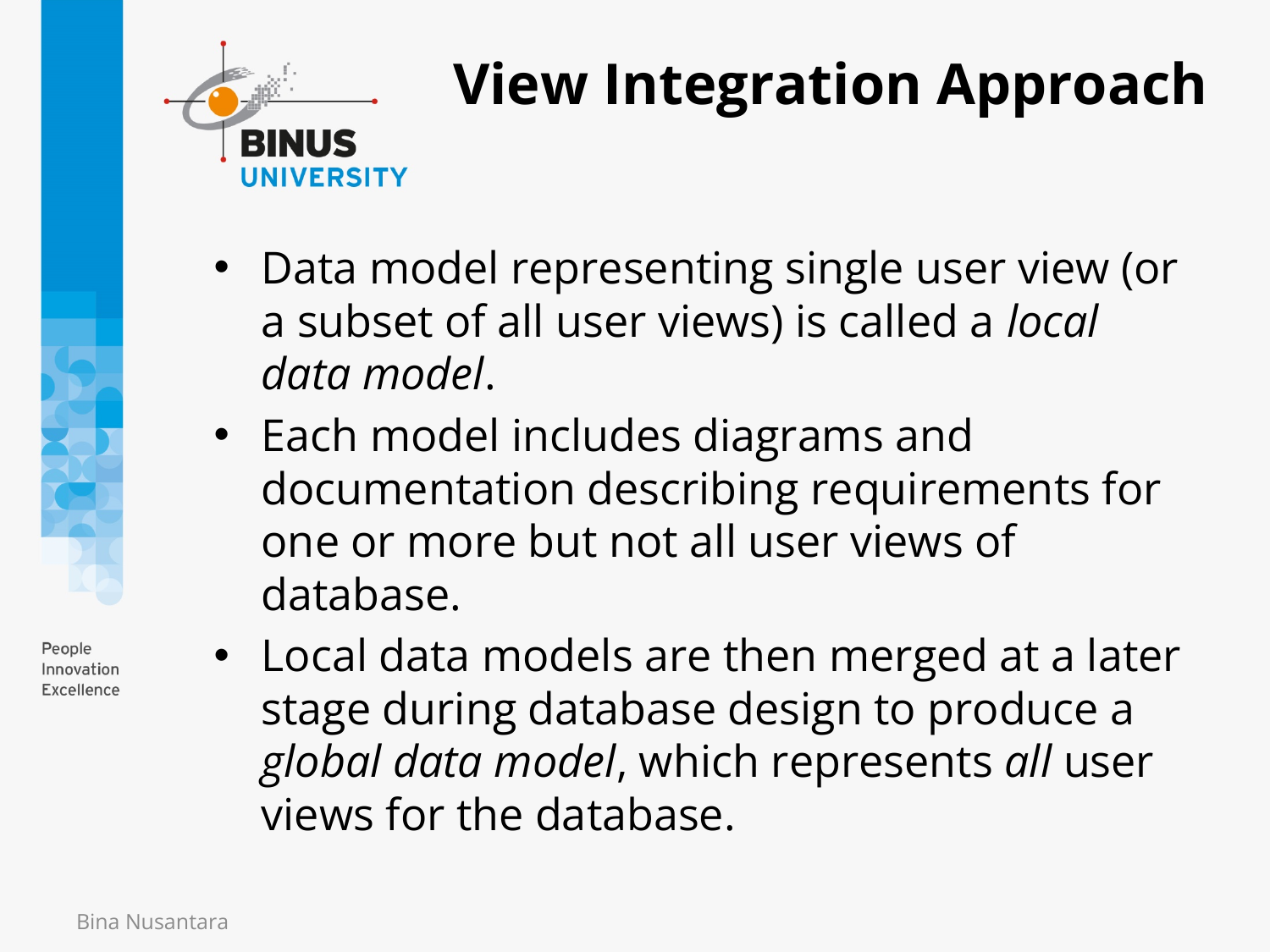

View Integration Approach
Data model representing single user view (or a subset of all user views) is called a local data model.
Each model includes diagrams and documentation describing requirements for one or more but not all user views of  database.
Local data models are then merged at a later stage during database design to produce a global data model, which represents all user views for the database.

Bina Nusantara